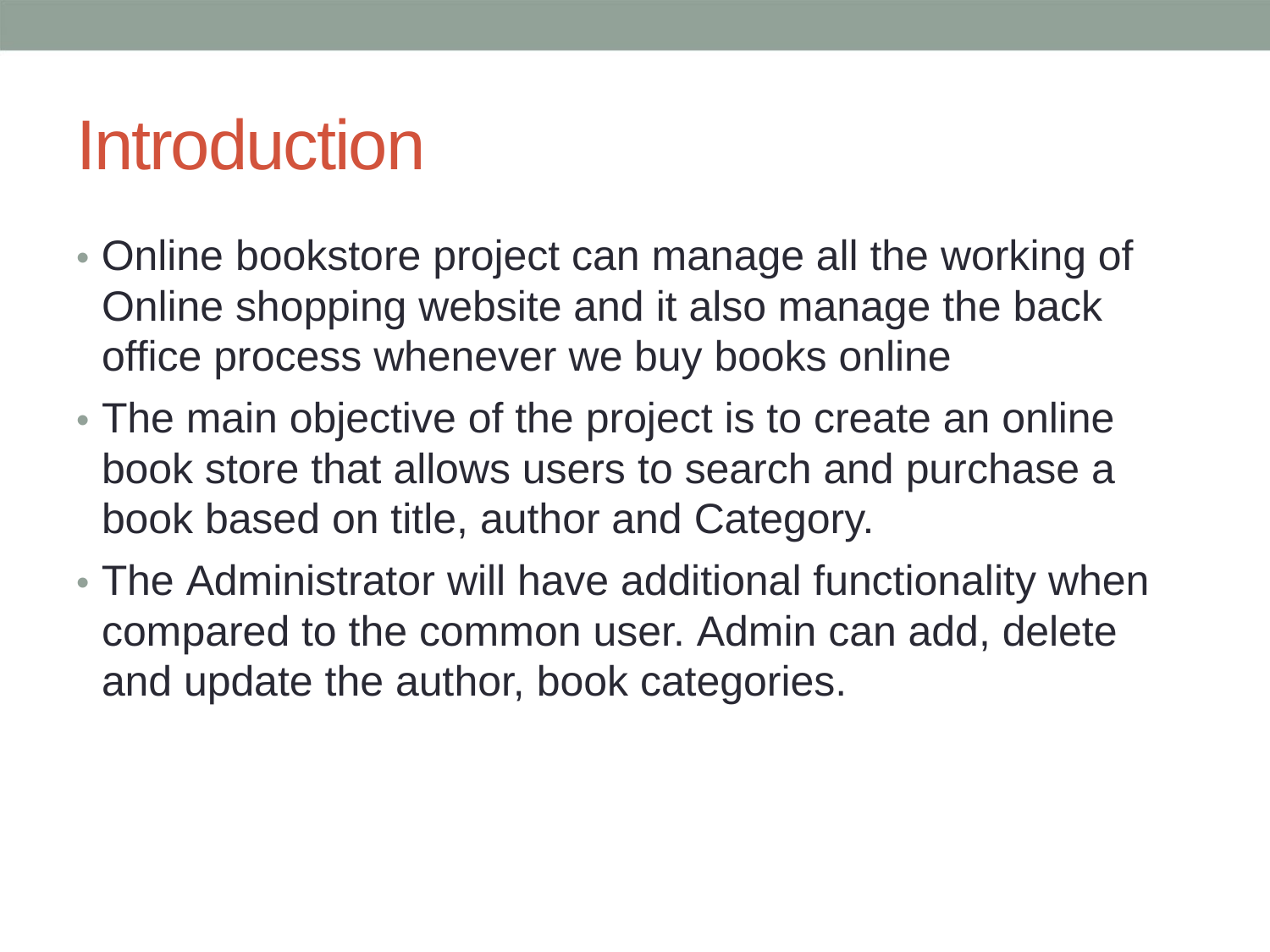

Introduction
• Online bookstore project can manage all the working of
Online shopping website and it also manage the back
office process whenever we buy books online
• The main objective of the project is to create an online
book store that allows users to search and purchase a
book based on title, author and Category.
• The Administrator will have additional functionality when
compared to the common user. Admin can add, delete
and update the author, book categories.